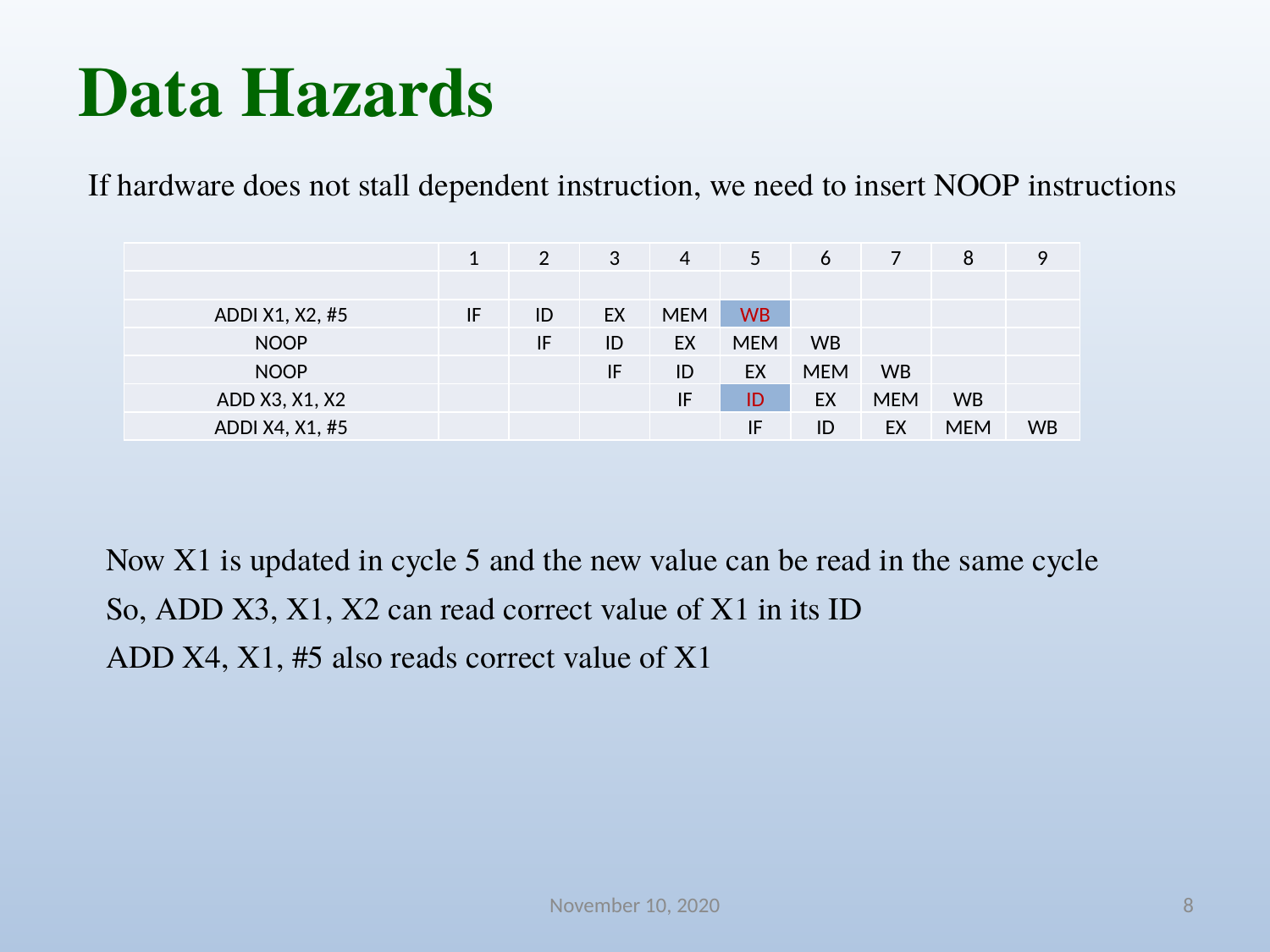

Data Hazards
If hardware does not stall dependent instruction, we need to insert NOOP instructions
|  | 1 | 2 | 3 | 4 | 5 | 6 | 7 | 8 | 9 |
| --- | --- | --- | --- | --- | --- | --- | --- | --- | --- |
|  |  |  |  |  |  |  |  |  |  |
| ADDI X1, X2, #5 | IF | ID | EX | MEM | WB |  |  |  |  |
| NOOP |  | IF | ID | EX | MEM | WB |  |  |  |
| NOOP |  |  | IF | ID | EX | MEM | WB |  |  |
| ADD X3, X1, X2 |  |  |  | IF | ID | EX | MEM | WB |  |
| ADDI X4, X1, #5 |  |  |  |  | IF | ID | EX | MEM | WB |
Now X1 is updated in cycle 5 and the new value can be read in the same cycle
So, ADD X3, X1, X2 can read correct value of X1 in its ID
ADD X4, X1, #5 also reads correct value of X1
November 10, 2020
8